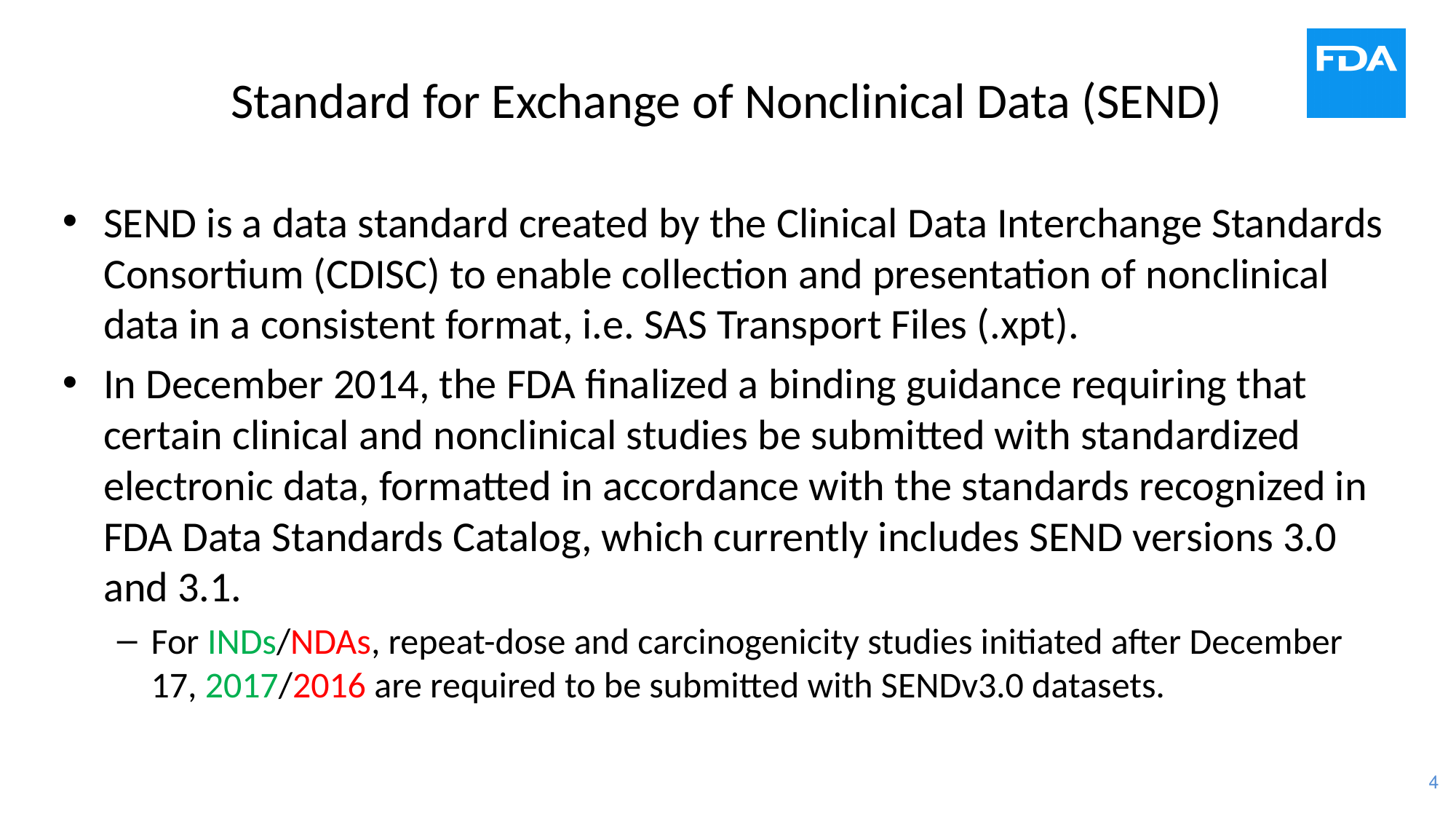

# Standard for Exchange of Nonclinical Data (SEND)
SEND is a data standard created by the Clinical Data Interchange Standards Consortium (CDISC) to enable collection and presentation of nonclinical data in a consistent format, i.e. SAS Transport Files (.xpt).
In December 2014, the FDA finalized a binding guidance requiring that certain clinical and nonclinical studies be submitted with standardized electronic data, formatted in accordance with the standards recognized in FDA Data Standards Catalog, which currently includes SEND versions 3.0 and 3.1.
For INDs/NDAs, repeat-dose and carcinogenicity studies initiated after December 17, 2017/2016 are required to be submitted with SENDv3.0 datasets.